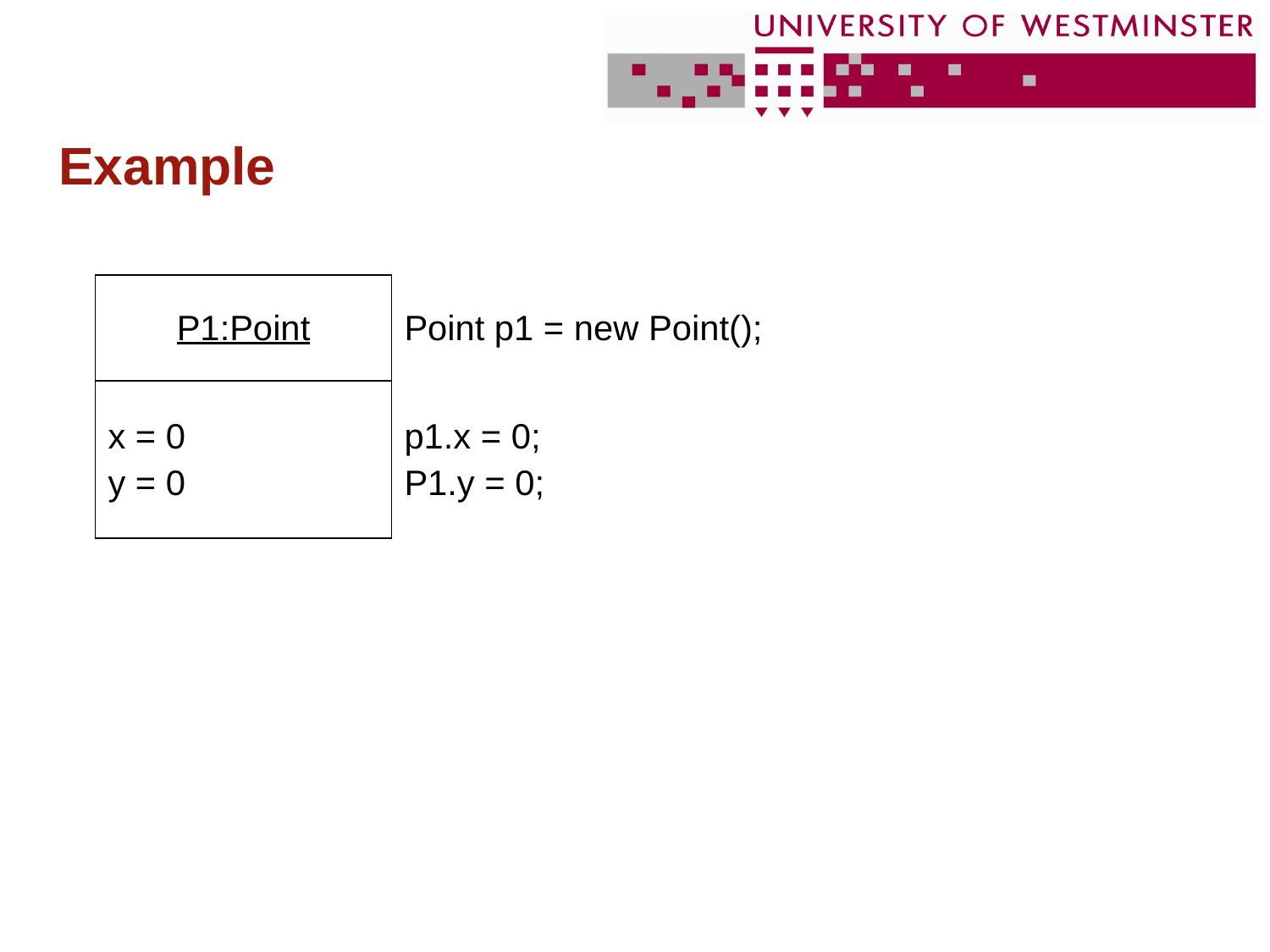

# Example
| P1:Point | Point p1 = new Point(); |
| --- | --- |
| x = 0 y = 0 | p1.x = 0; P1.y = 0; |